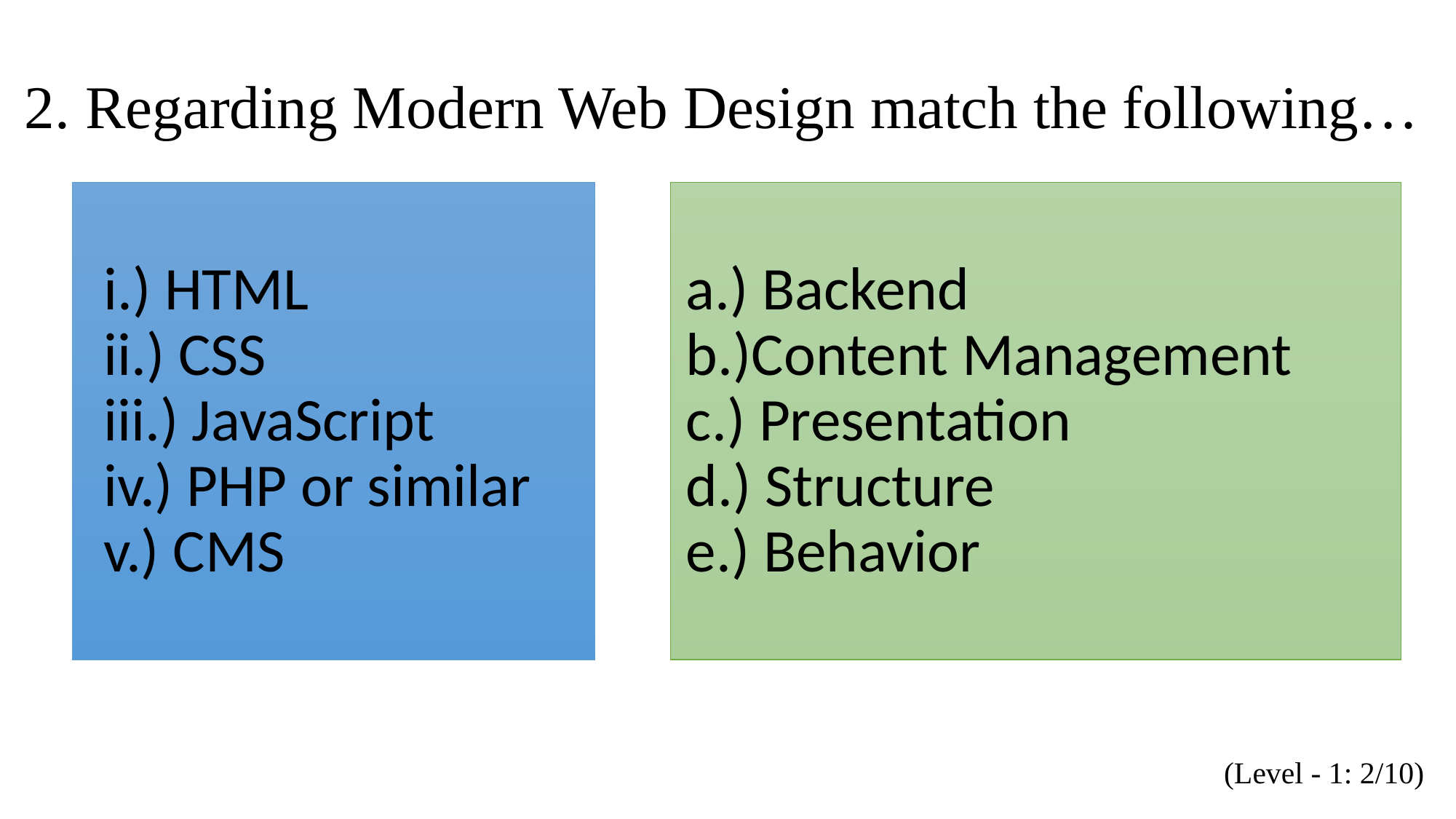

2. Regarding Modern Web Design match the following…
i.) HTML
ii.) CSS
iii.) JavaScript
iv.) PHP or similar
v.) CMS
a.) Backend
b.)Content Management
c.) Presentation
d.) Structure
e.) Behavior

(Level - 1: 2/10)